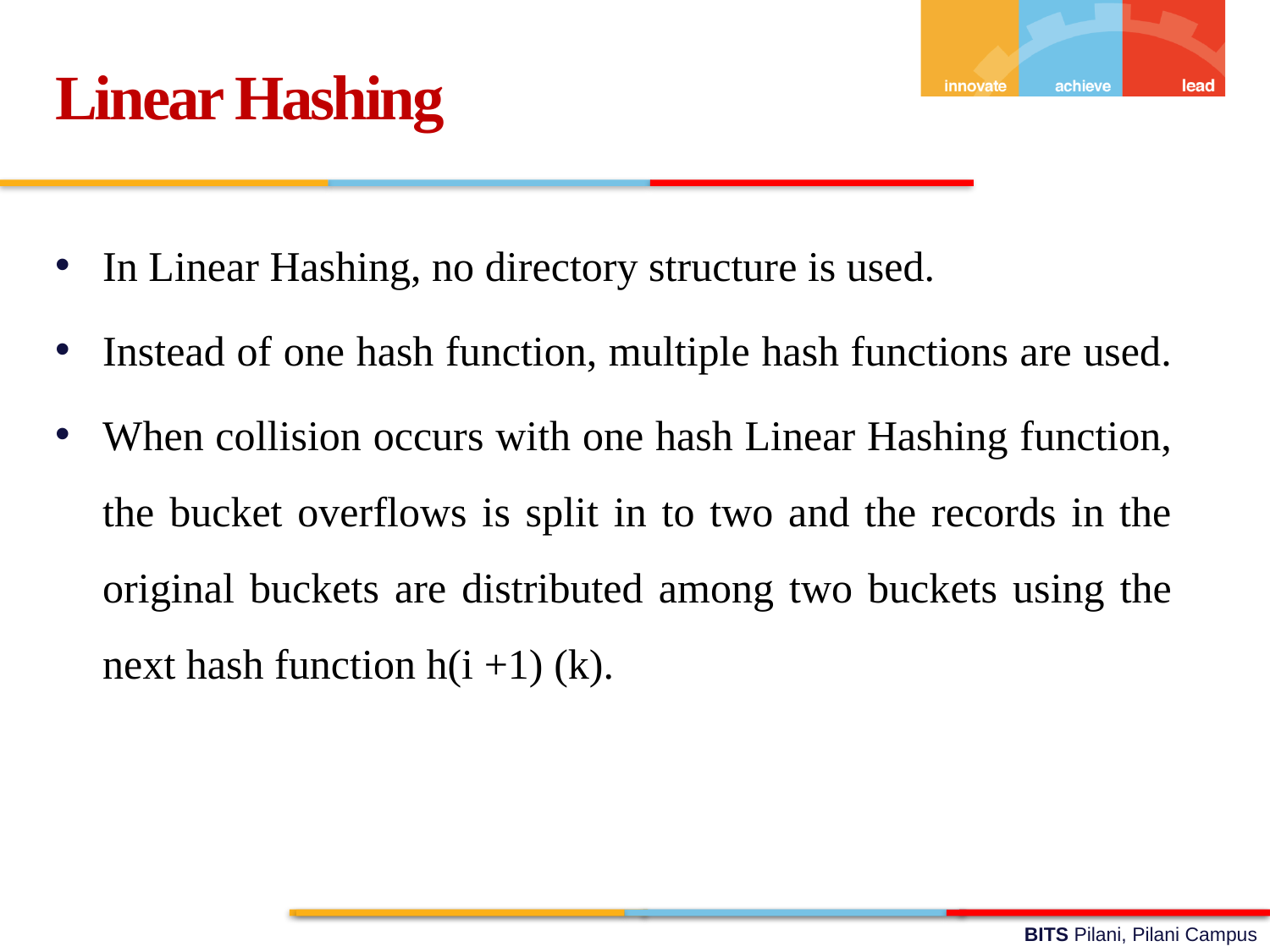

Linear Hashing
In Linear Hashing, no directory structure is used.
Instead of one hash function, multiple hash functions are used.
When collision occurs with one hash Linear Hashing function, the bucket overflows is split in to two and the records in the original buckets are distributed among two buckets using the next hash function h(i +1) (k).